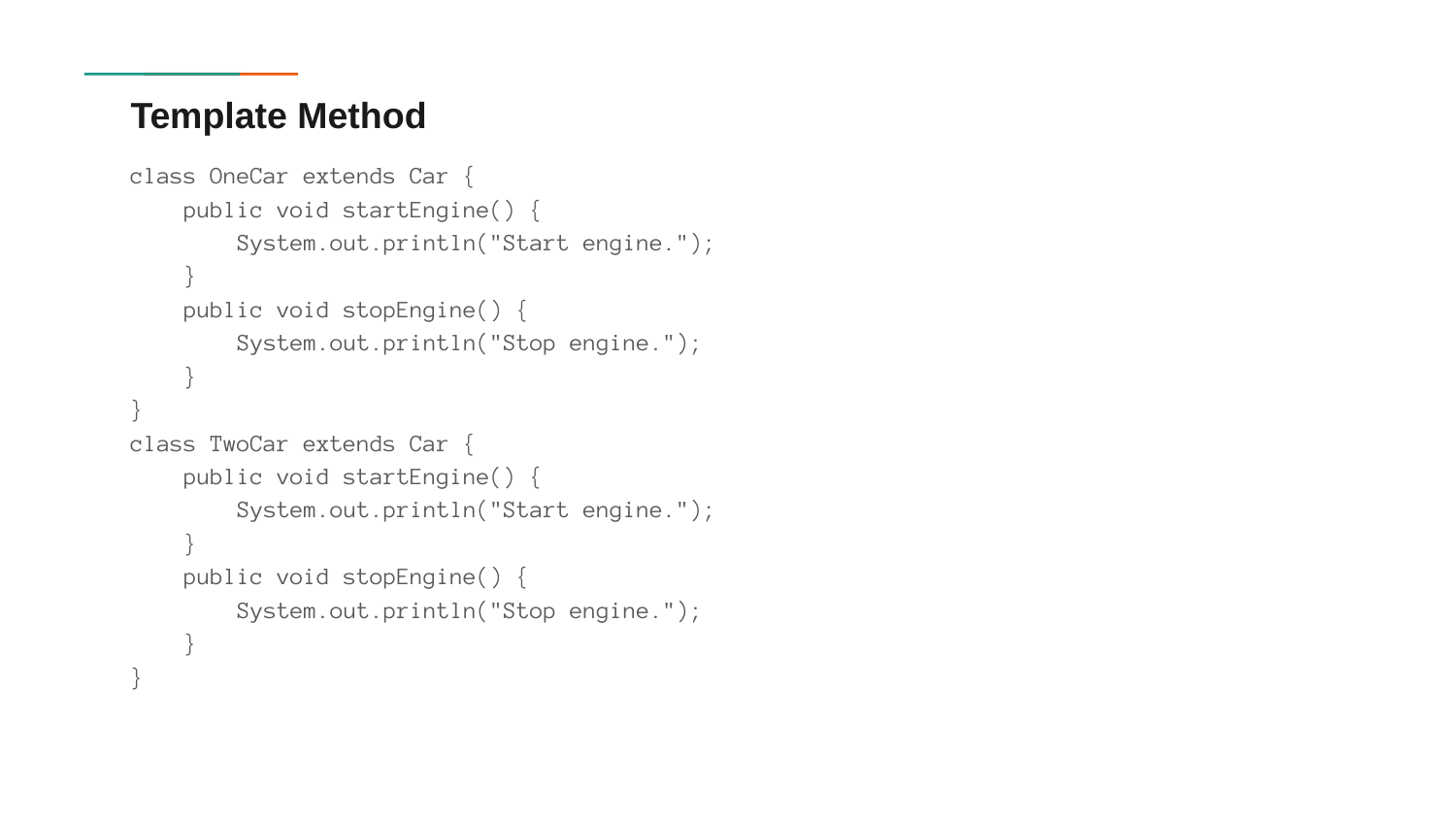

# Template Method
class OneCar extends Car {
    public void startEngine() {
        System.out.println("Start engine.");
    }
    public void stopEngine() {
        System.out.println("Stop engine.");
    }
}
class TwoCar extends Car {
    public void startEngine() {
        System.out.println("Start engine.");
    }
    public void stopEngine() {
        System.out.println("Stop engine.");
    }
}